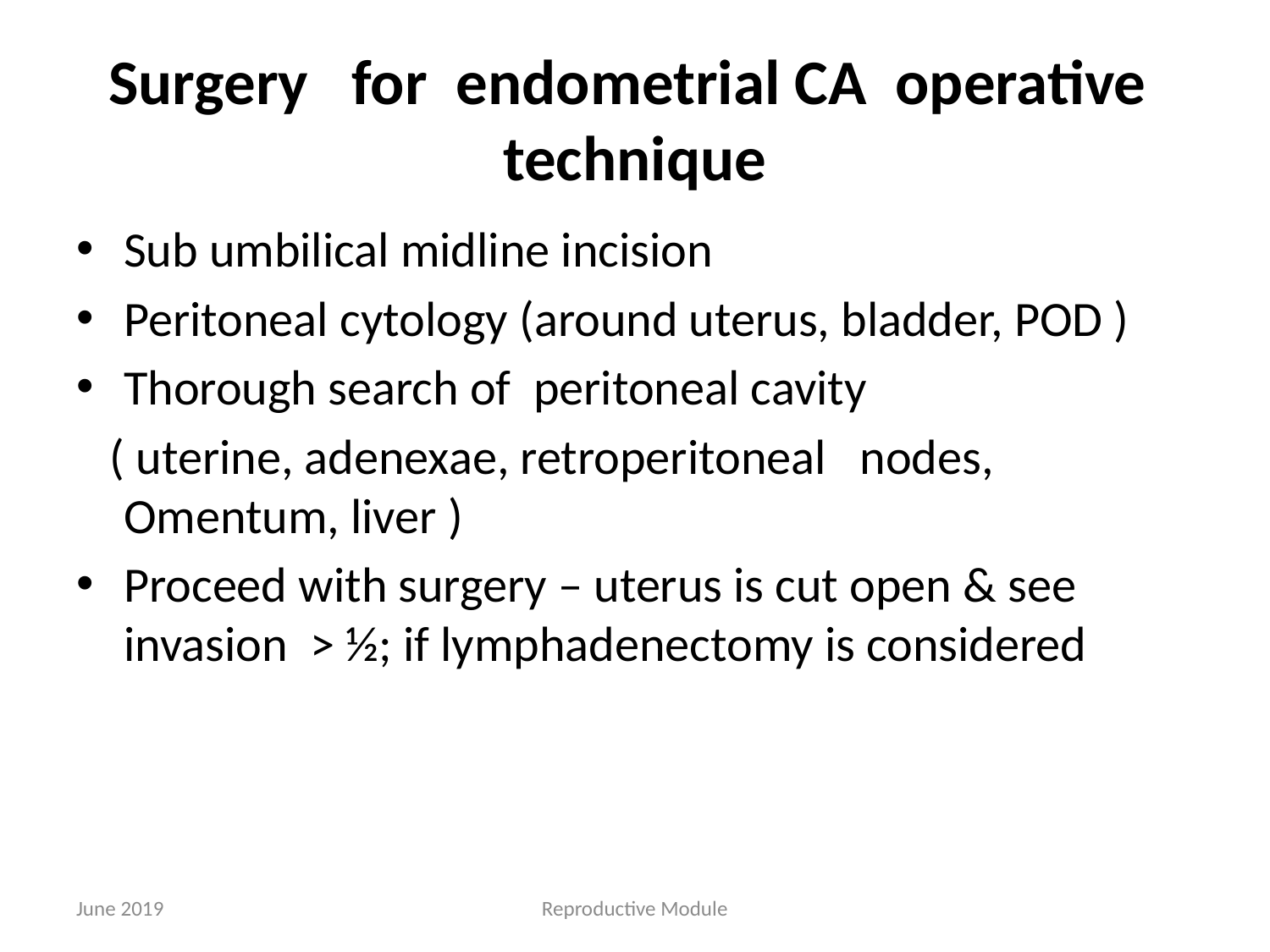

# Surgery   for  endometrial CA  operative  technique
Sub umbilical midline incision
Peritoneal cytology (around uterus, bladder, POD )
Thorough search of  peritoneal cavity
   ( uterine, adenexae, retroperitoneal   nodes, Omentum, liver )
Proceed with surgery – uterus is cut open & see  invasion  > ½; if lymphadenectomy is considered
June 2019
Reproductive Module